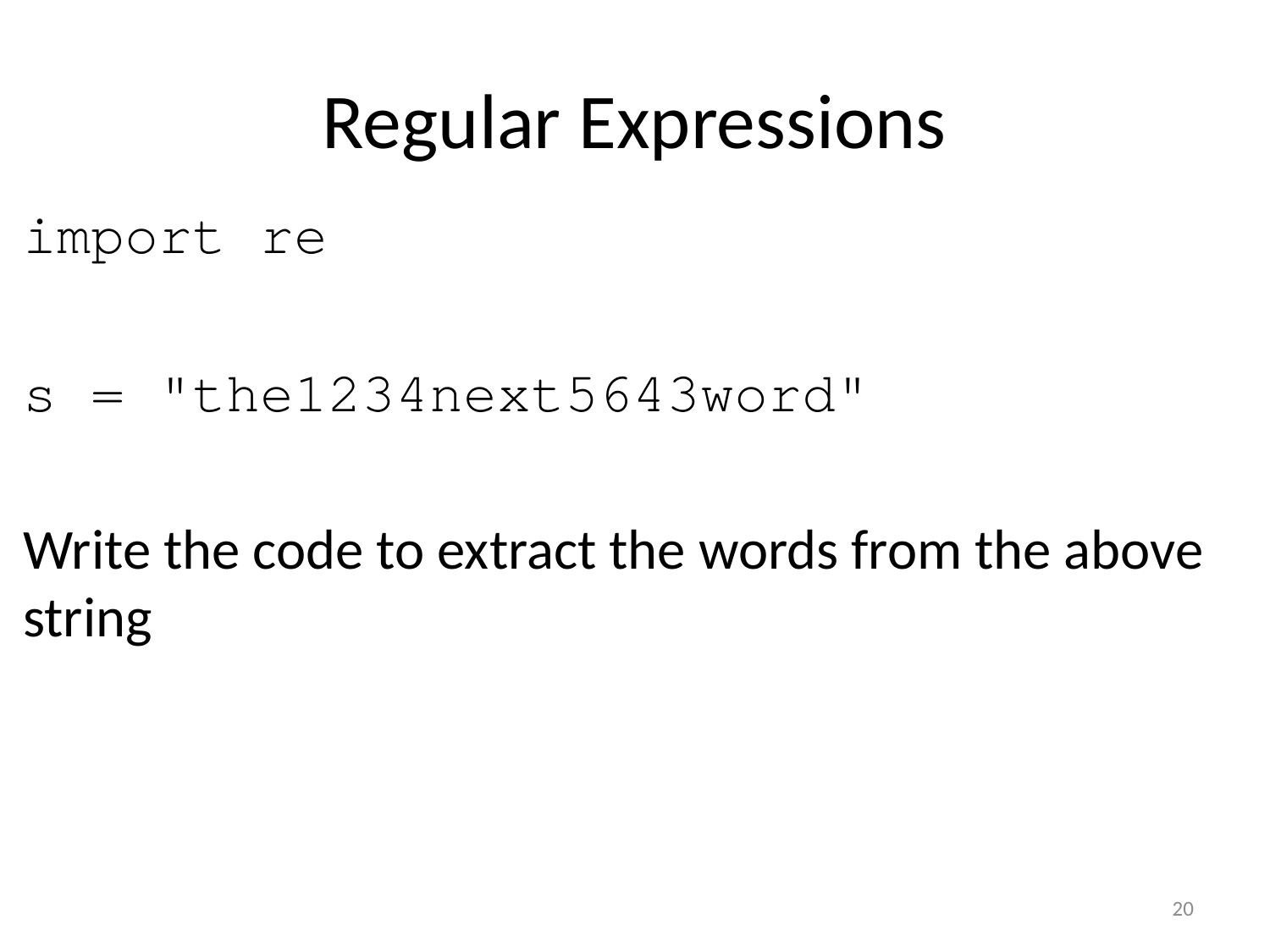

# Regular Expressions
import re

s = "the1234next5643word"

Write the code to extract the words from the above string
20